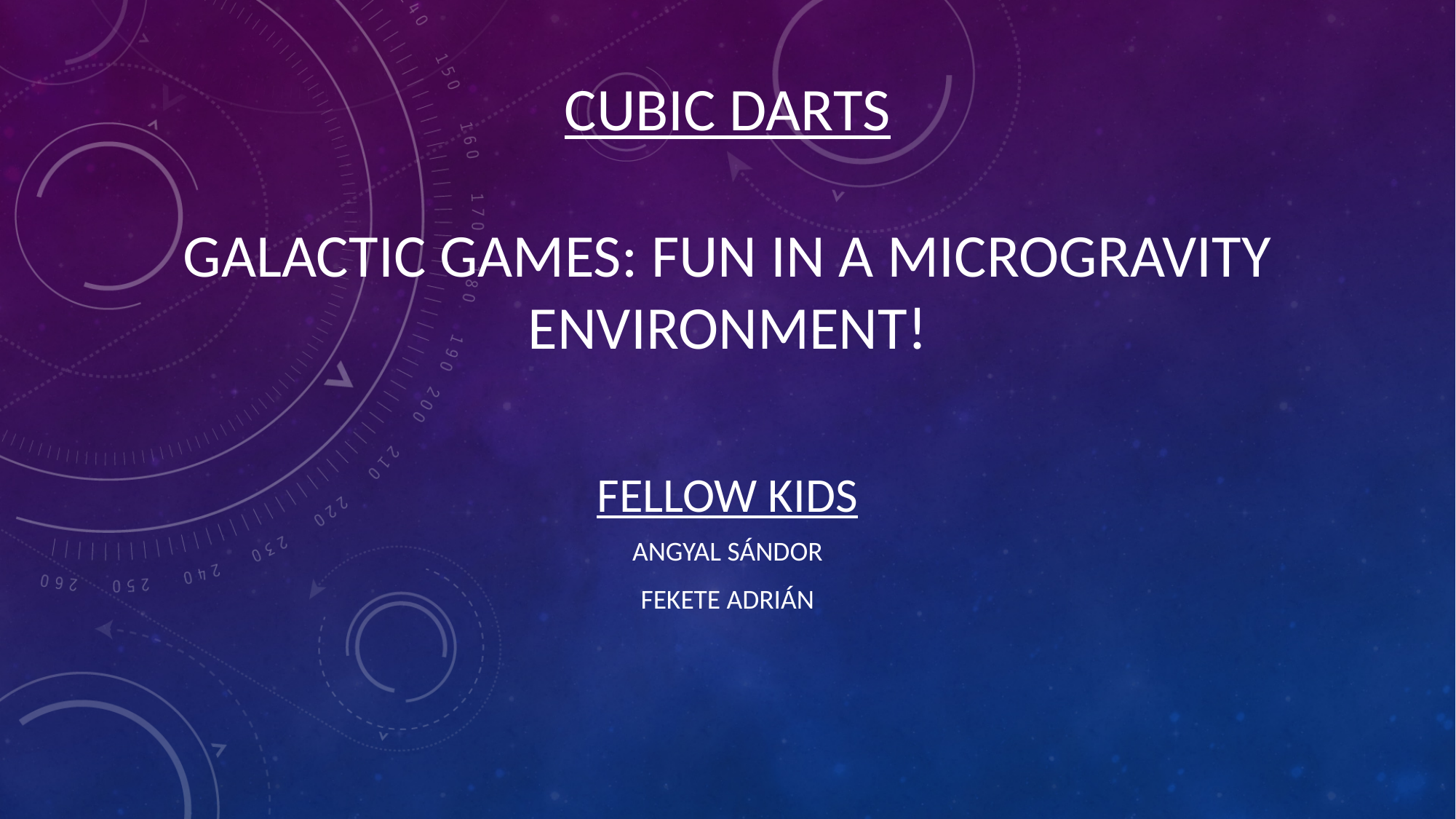

# Cubic darts Galactic Games: Fun in a Microgravity Environment!
FELLOW KIDS
Angyal Sándor
Fekete Adrián